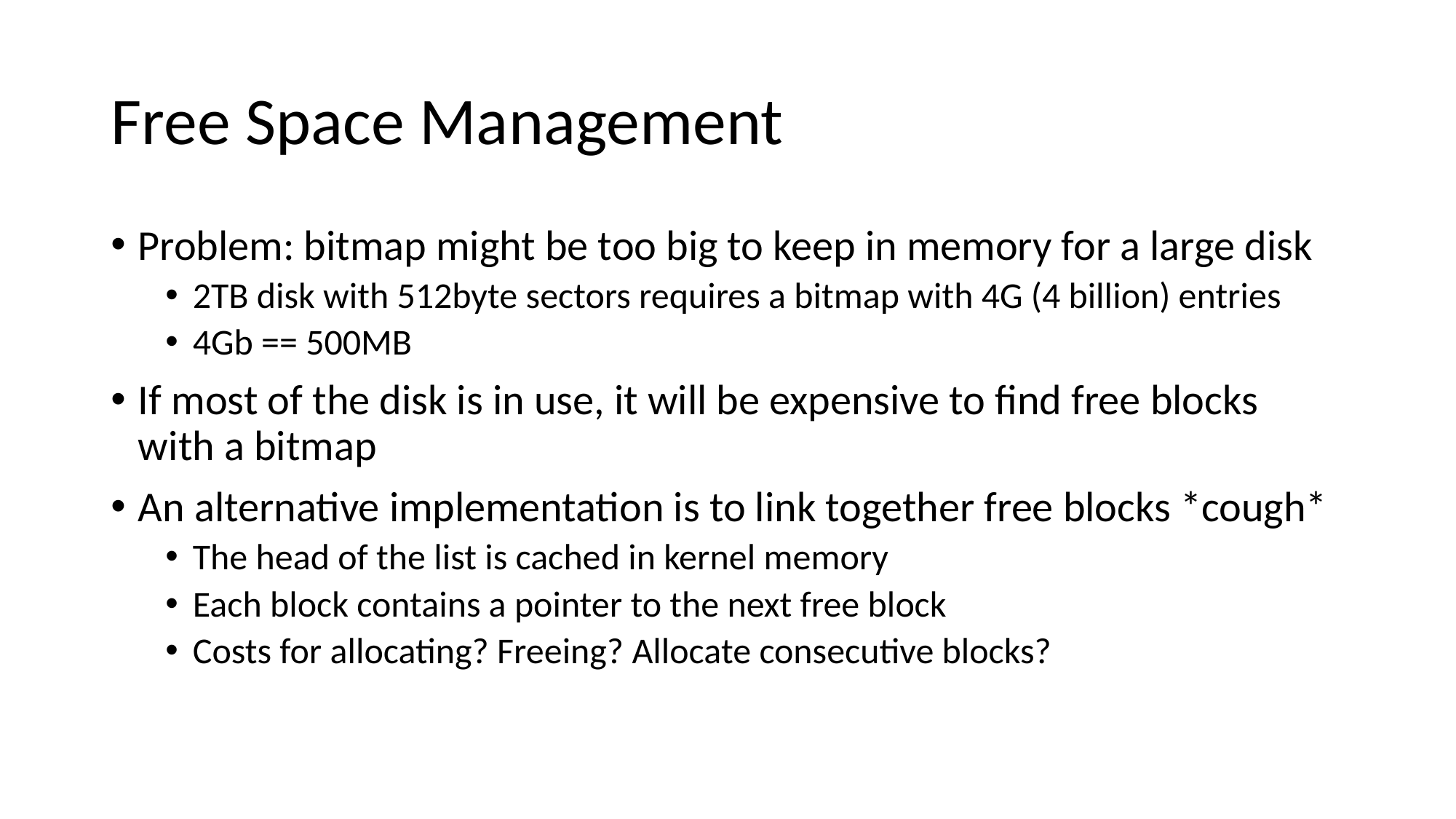

# Free Space Management
Problem: bitmap might be too big to keep in memory for a large disk
2TB disk with 512byte sectors requires a bitmap with 4G (4 billion) entries
4Gb == 500MB
If most of the disk is in use, it will be expensive to find free blocks with a bitmap
An alternative implementation is to link together free blocks *cough*
The head of the list is cached in kernel memory
Each block contains a pointer to the next free block
Costs for allocating? Freeing? Allocate consecutive blocks?